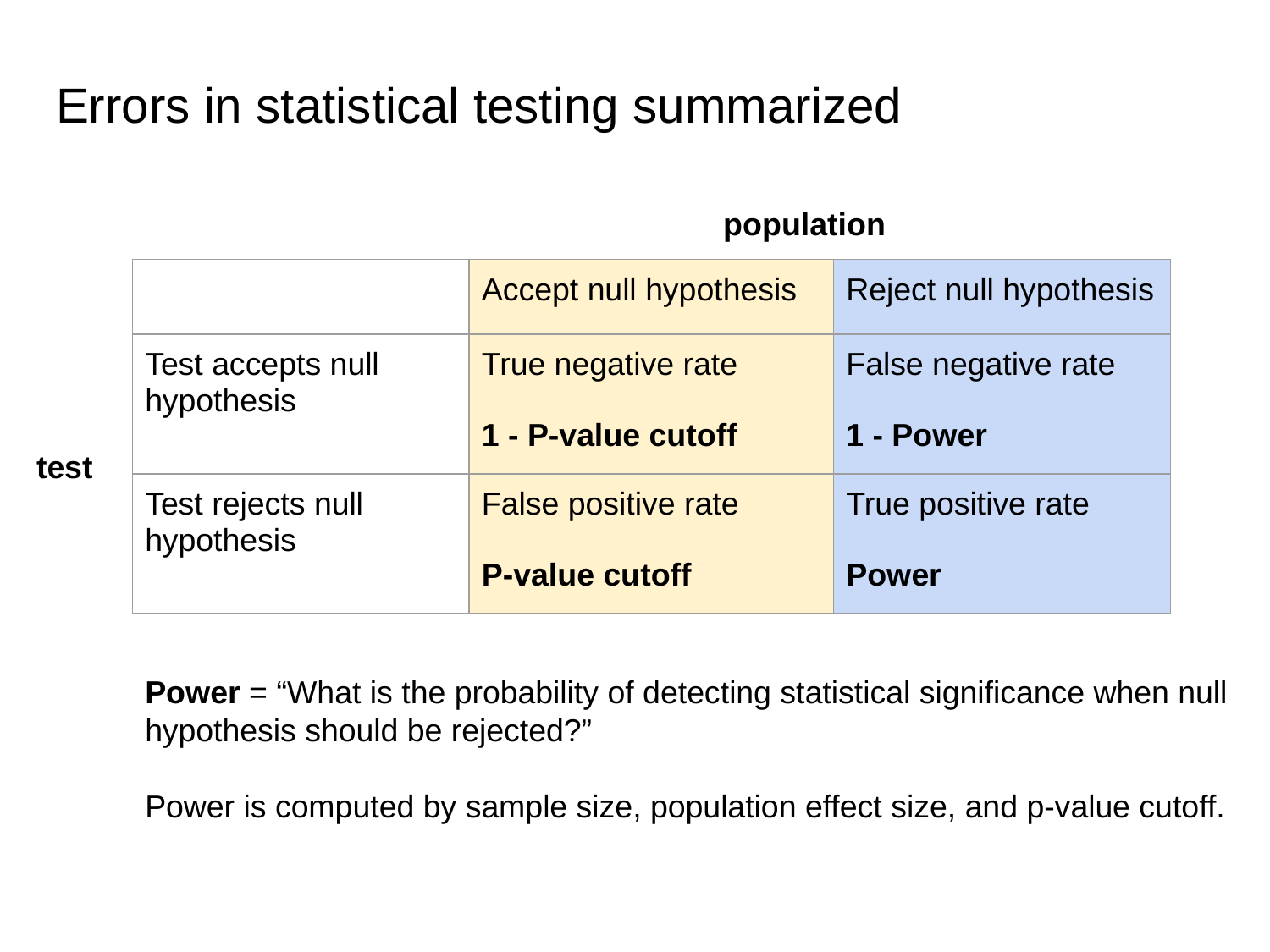

# Errors in statistical testing summarized

population
|  | Accept null hypothesis | Reject null hypothesis |
| --- | --- | --- |
| Test accepts null hypothesis | True negative rate 1 - P-value cutoff | False negative rate 1 - Power |
| Test rejects null hypothesis | False positive rate P-value cutoff | True positive rate Power |
test
Power = “What is the probability of detecting statistical significance when null hypothesis should be rejected?”

Power is computed by sample size, population effect size, and p-value cutoff.